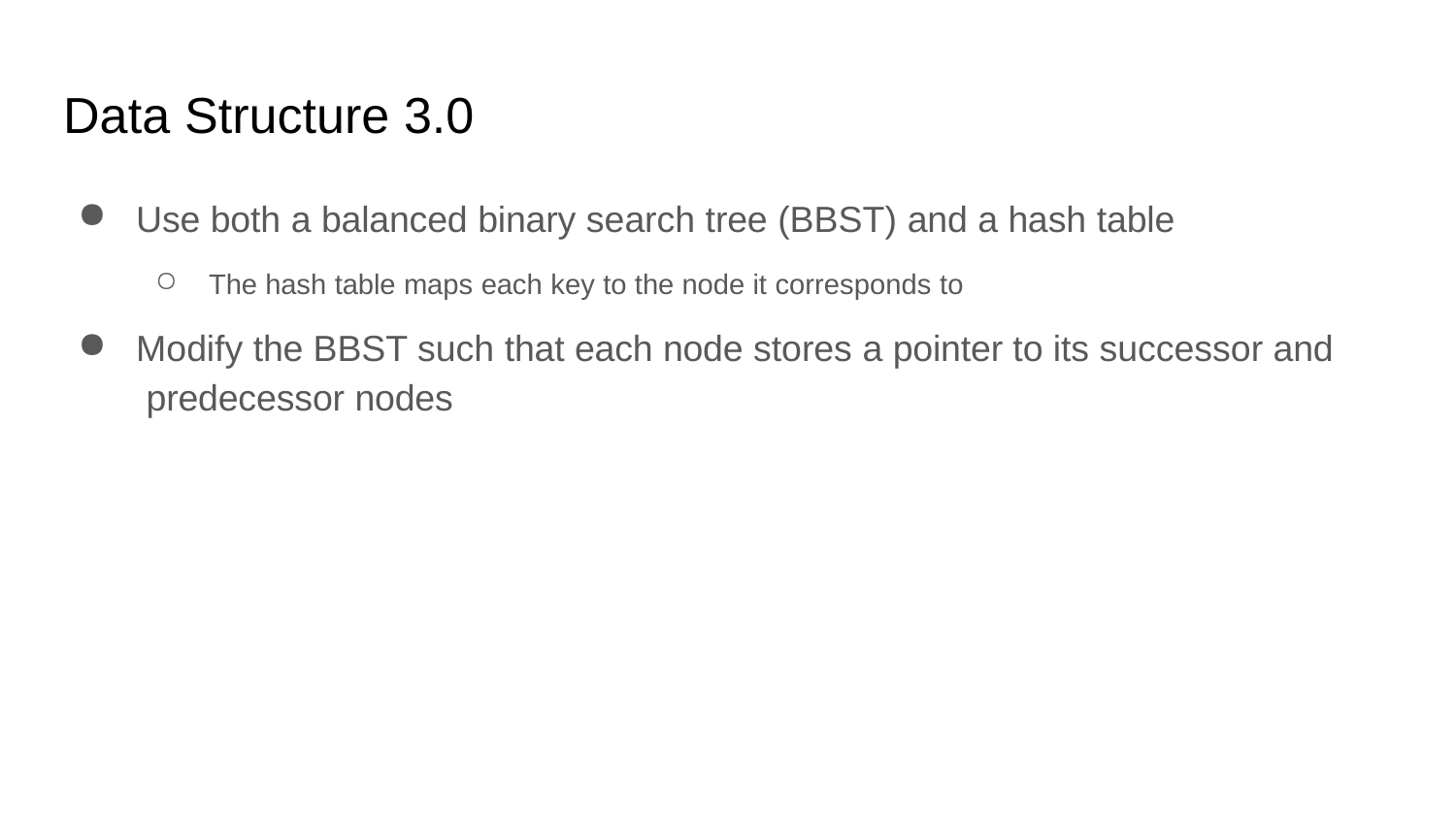

# Data Structure 3.0
Use both a balanced binary search tree (BBST) and a hash table
The hash table maps each key to the node it corresponds to
Modify the BBST such that each node stores a pointer to its successor and  predecessor nodes